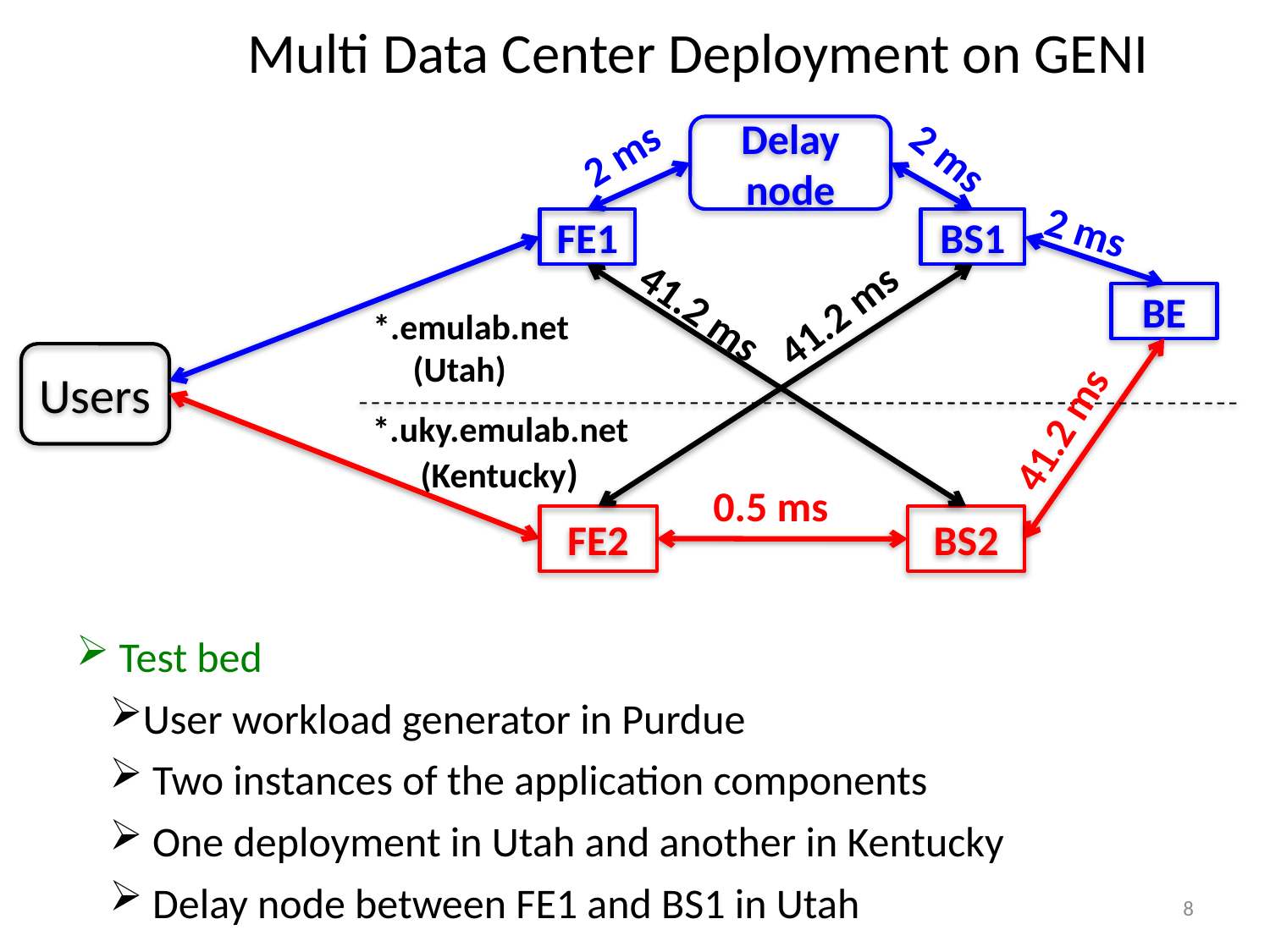

Multi Data Center Deployment on GENI
Delay node
FE1
BS1
BE
FE2
BS2
2 ms
2 ms
2 ms
41.2 ms
41.2 ms
*.emulab.net
     (Utah)
Users
41.2 ms
*.uky.emulab.net
      (Kentucky)
0.5 ms

 Test bed
User workload generator in Purdue
 Two instances of the application components
 One deployment in Utah and another in Kentucky
 Delay node between FE1 and BS1 in Utah
8